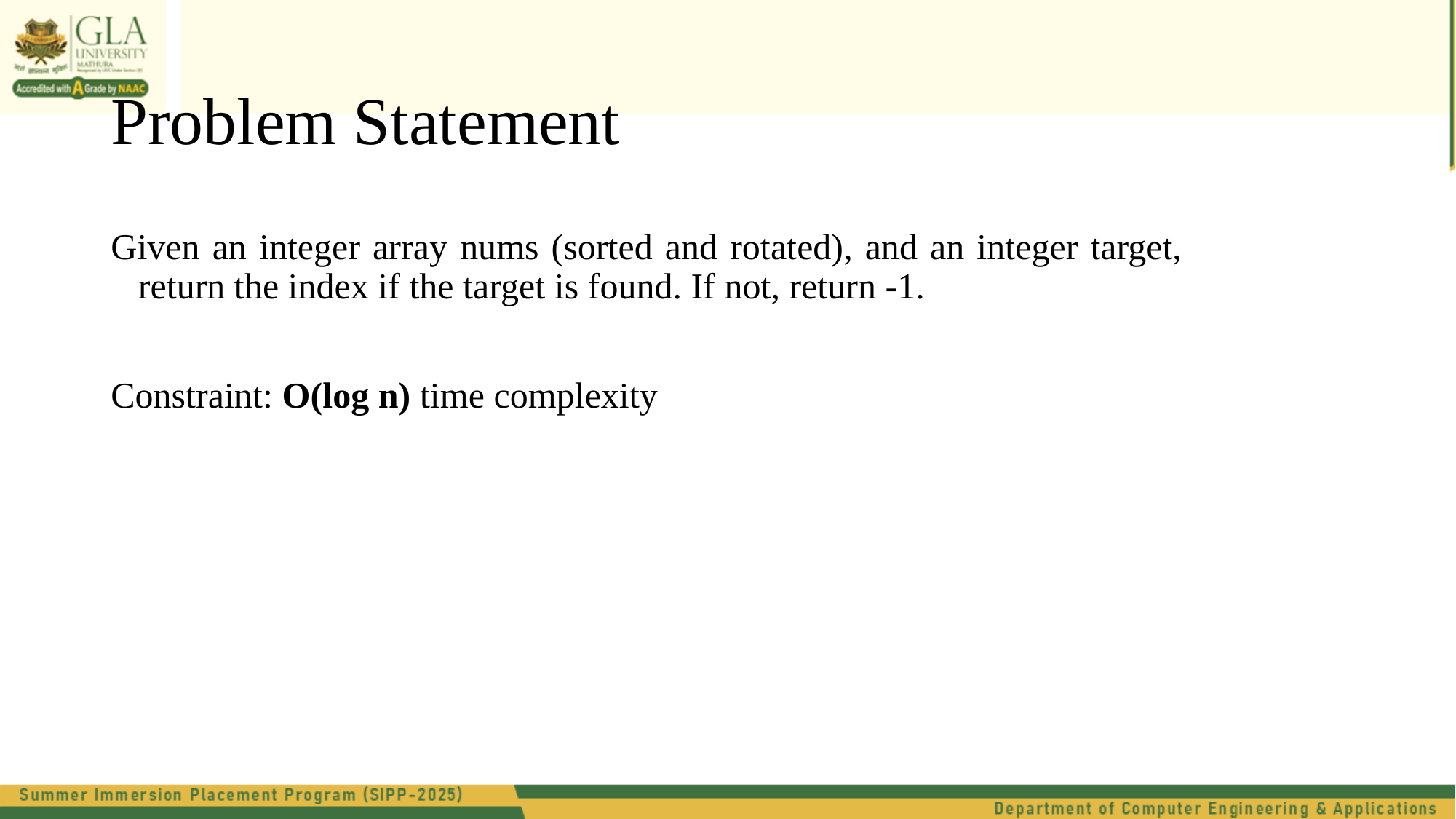

# Problem Statement

Given an integer array nums (sorted and rotated), and an integer target, return the index if the target is found. If not, return -1.

Constraint: O(log n) time complexity